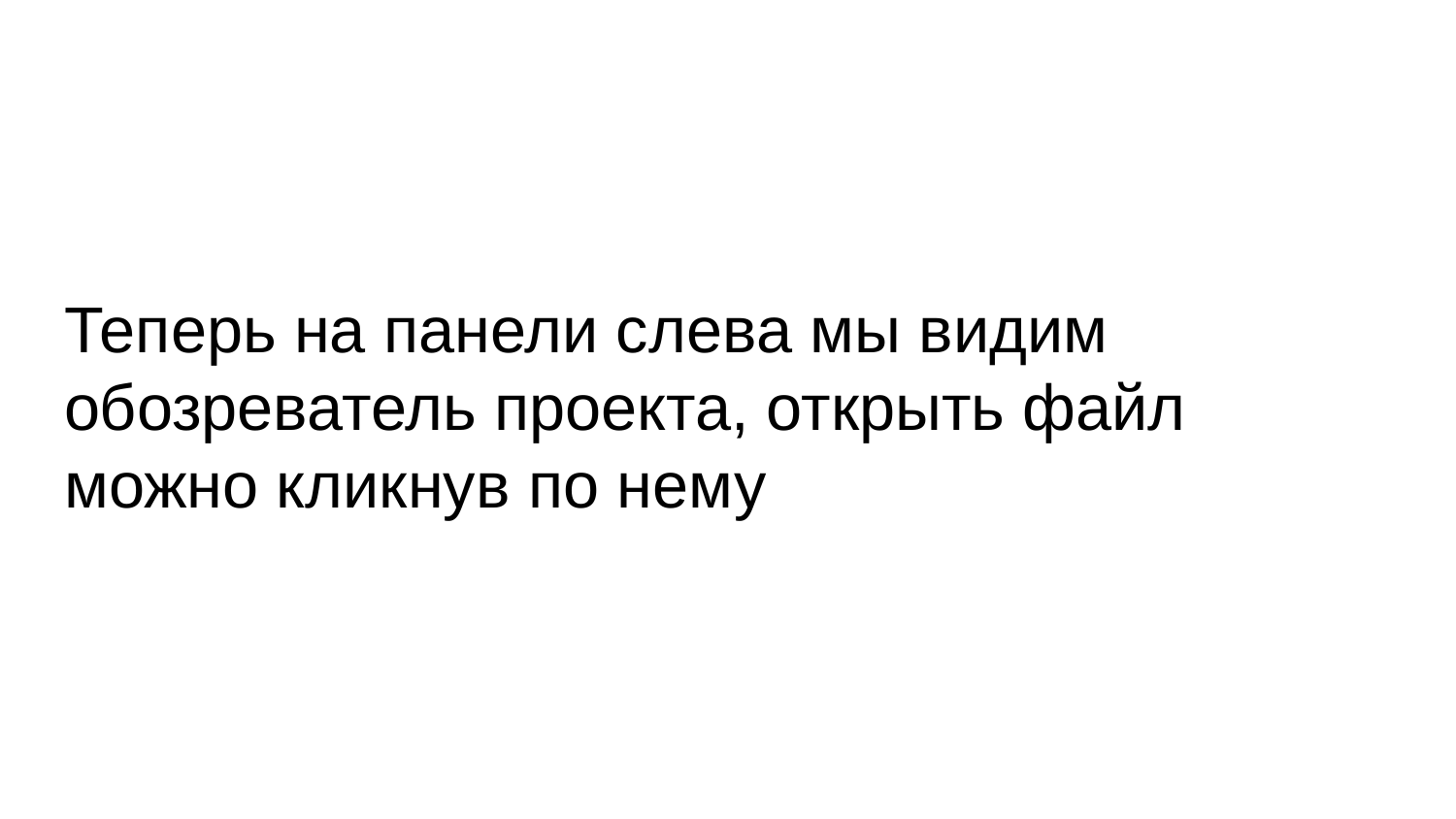

# Теперь на панели слева мы видим обозреватель проекта, открыть файл можно кликнув по нему